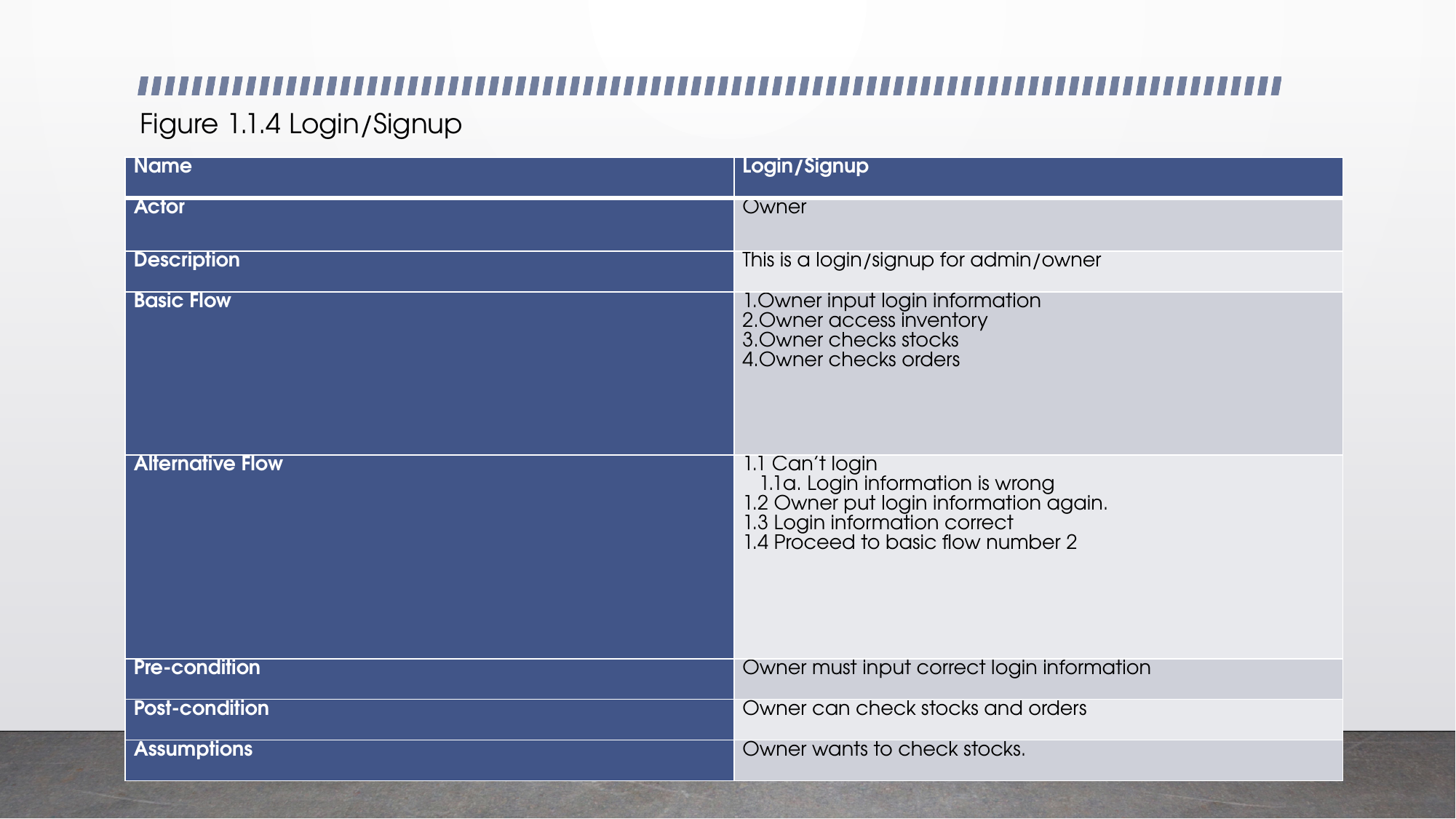

Figure 1.1.4 Login/Signup

| Name | Login/Signup |
| --- | --- |
| Actor | Owner |
| Description | This is a login/signup for admin/owner |
| Basic Flow | 1.Owner input login information 2.Owner access inventory 3.Owner checks stocks 4.Owner checks orders |
| Alternative Flow | 1.1 Can’t login    1.1a. Login information is wrong 1.2 Owner put login information again. 1.3 Login information correct 1.4 Proceed to basic flow number 2 |
| Pre-condition | Owner must input correct login information |
| Post-condition | Owner can check stocks and orders |
| Assumptions | Owner wants to check stocks. |